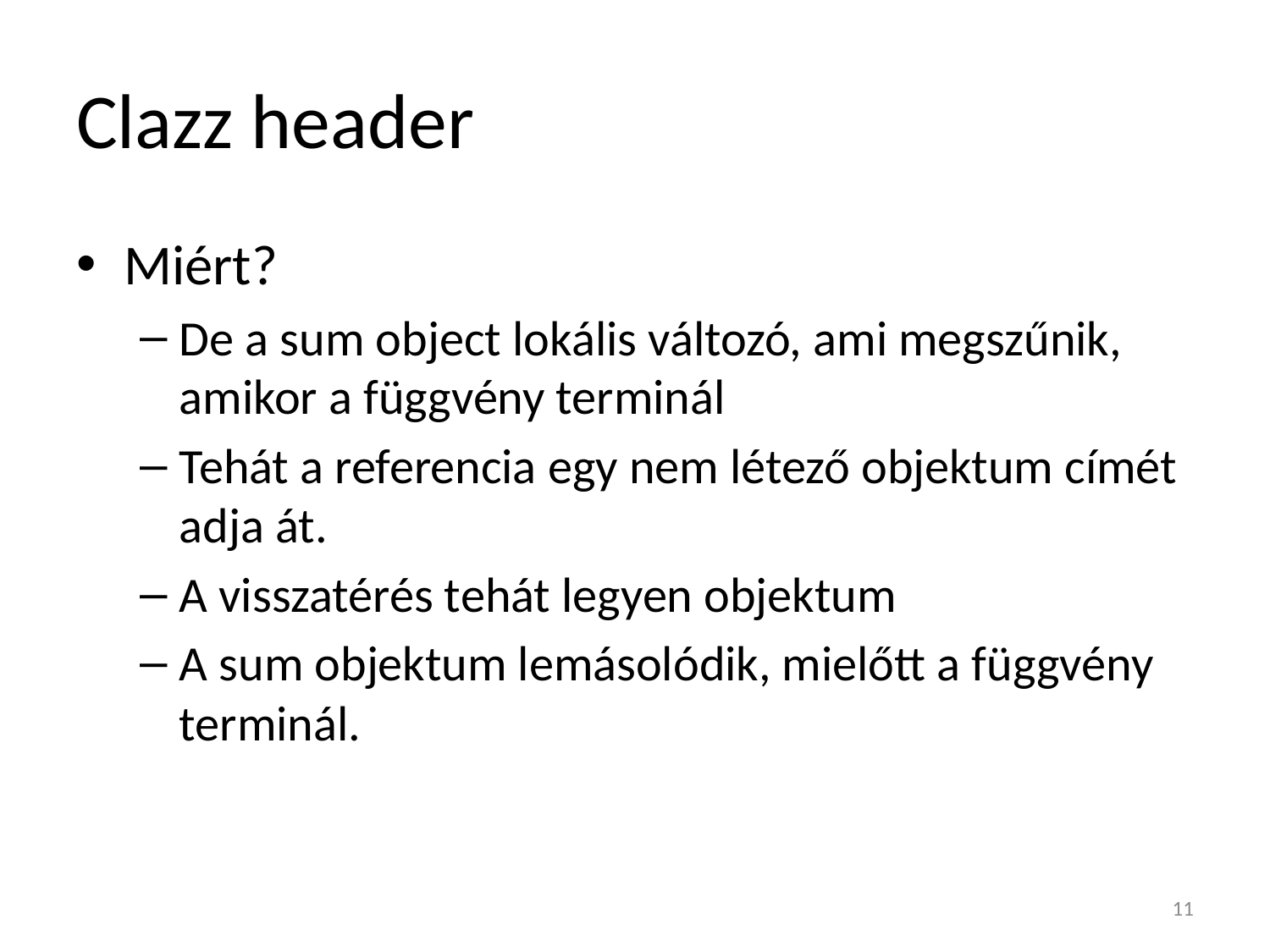

# Clazz header
Miért?
De a sum object lokális változó, ami megszűnik, amikor a függvény terminál
Tehát a referencia egy nem létező objektum címét adja át.
A visszatérés tehát legyen objektum
A sum objektum lemásolódik, mielőtt a függvény terminál.
11